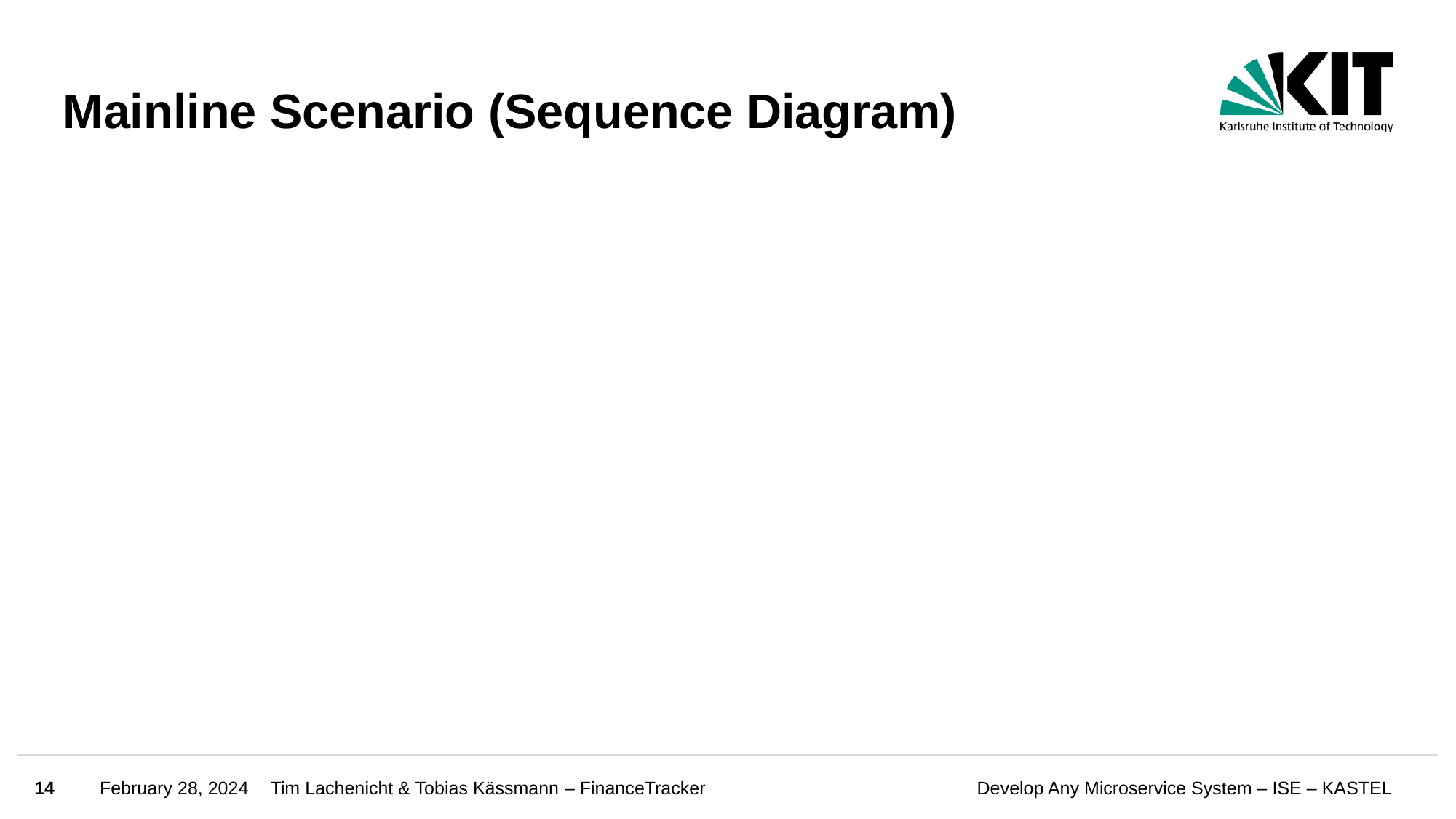

# Mainline Scenario (Sequence Diagram)
14
February 28, 2024